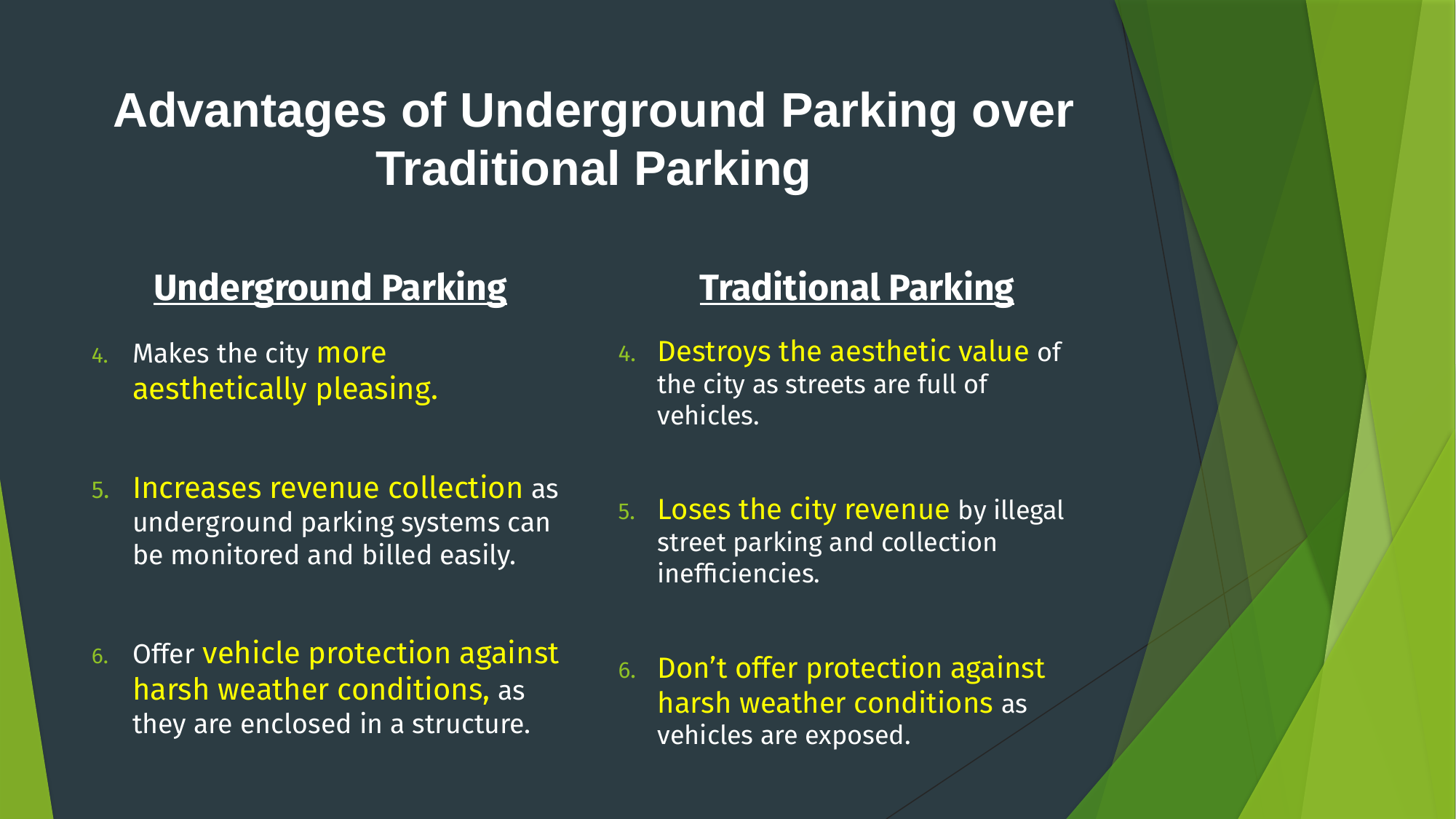

# Advantages of Underground Parking over Traditional Parking
Underground Parking
Traditional Parking
Makes the city more aesthetically pleasing.

Increases revenue collection as underground parking systems can be monitored and billed easily.

Offer vehicle protection against harsh weather conditions, as they are enclosed in a structure.
Destroys the aesthetic value of the city as streets are full of vehicles.

Loses the city revenue by illegal street parking and collection inefficiencies.

Don’t offer protection against harsh weather conditions as vehicles are exposed.